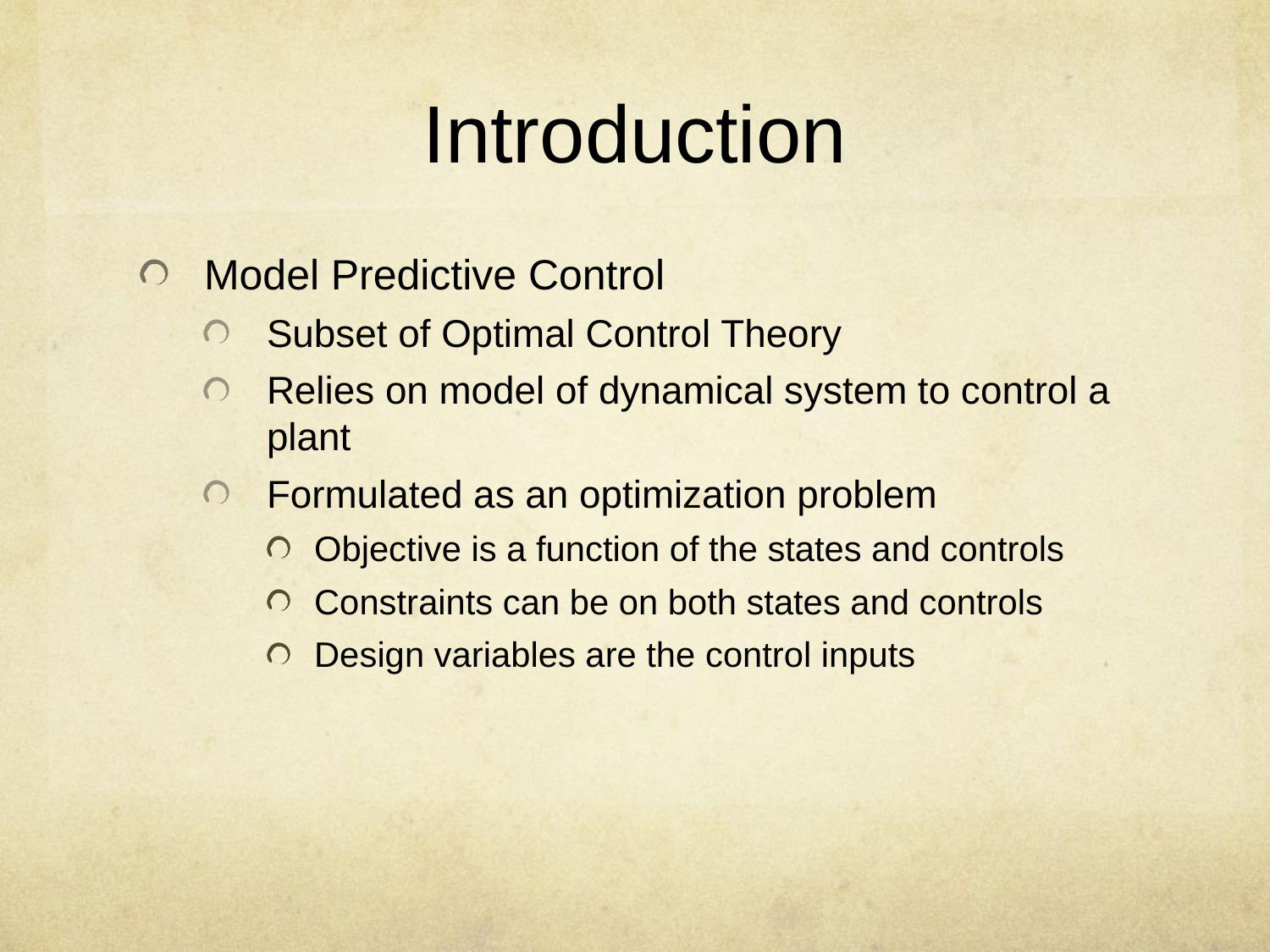

# Introduction
Model Predictive Control
Subset of Optimal Control Theory
Relies on model of dynamical system to control a plant
Formulated as an optimization problem
Objective is a function of the states and controls
Constraints can be on both states and controls
Design variables are the control inputs